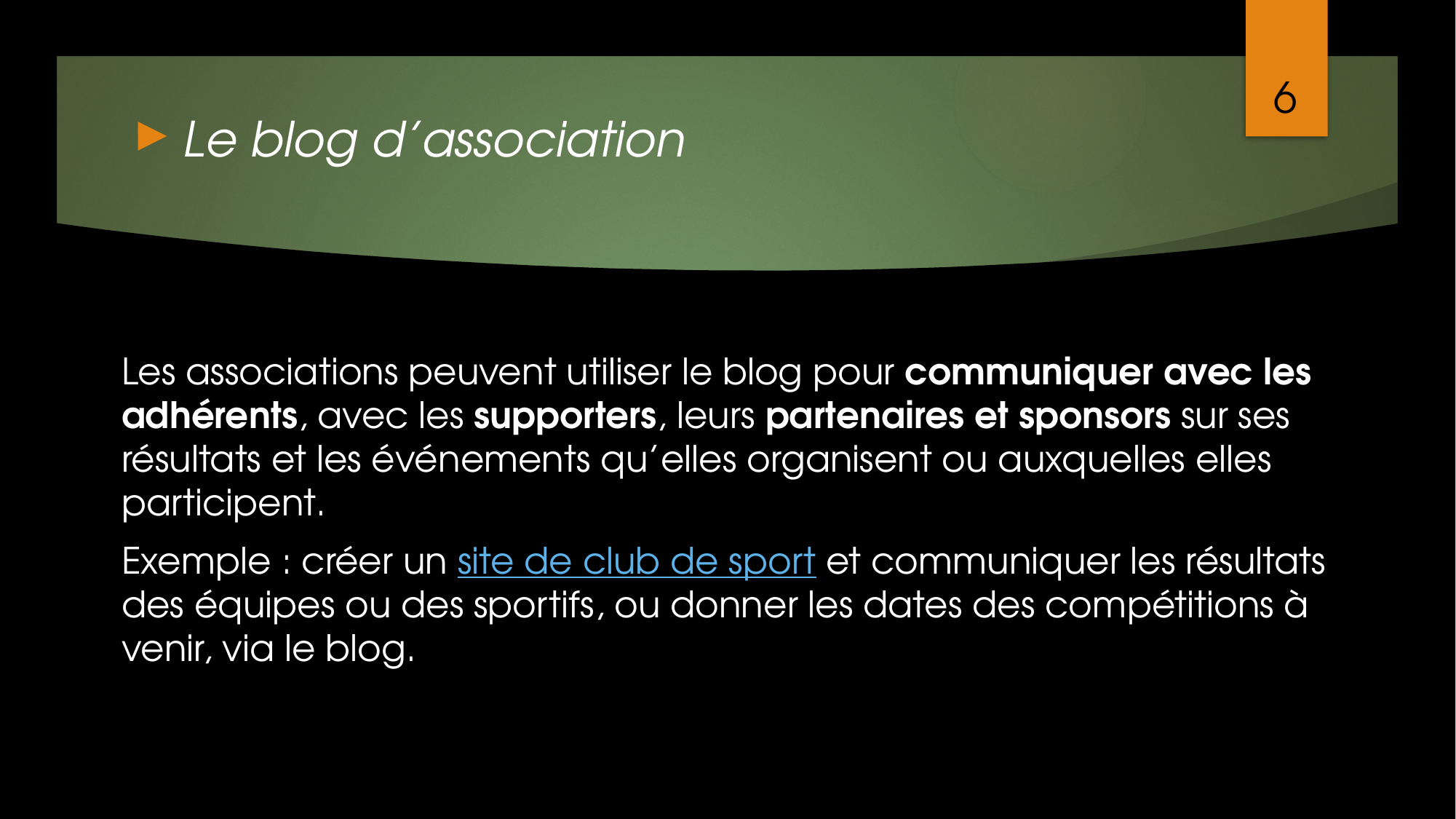

6
Le blog d’association
Les associations peuvent utiliser le blog pour communiquer avec les adhérents, avec les supporters, leurs partenaires et sponsors sur ses résultats et les événements qu’elles organisent ou auxquelles elles participent.
Exemple : créer un site de club de sport et communiquer les résultats des équipes ou des sportifs, ou donner les dates des compétitions à venir, via le blog.